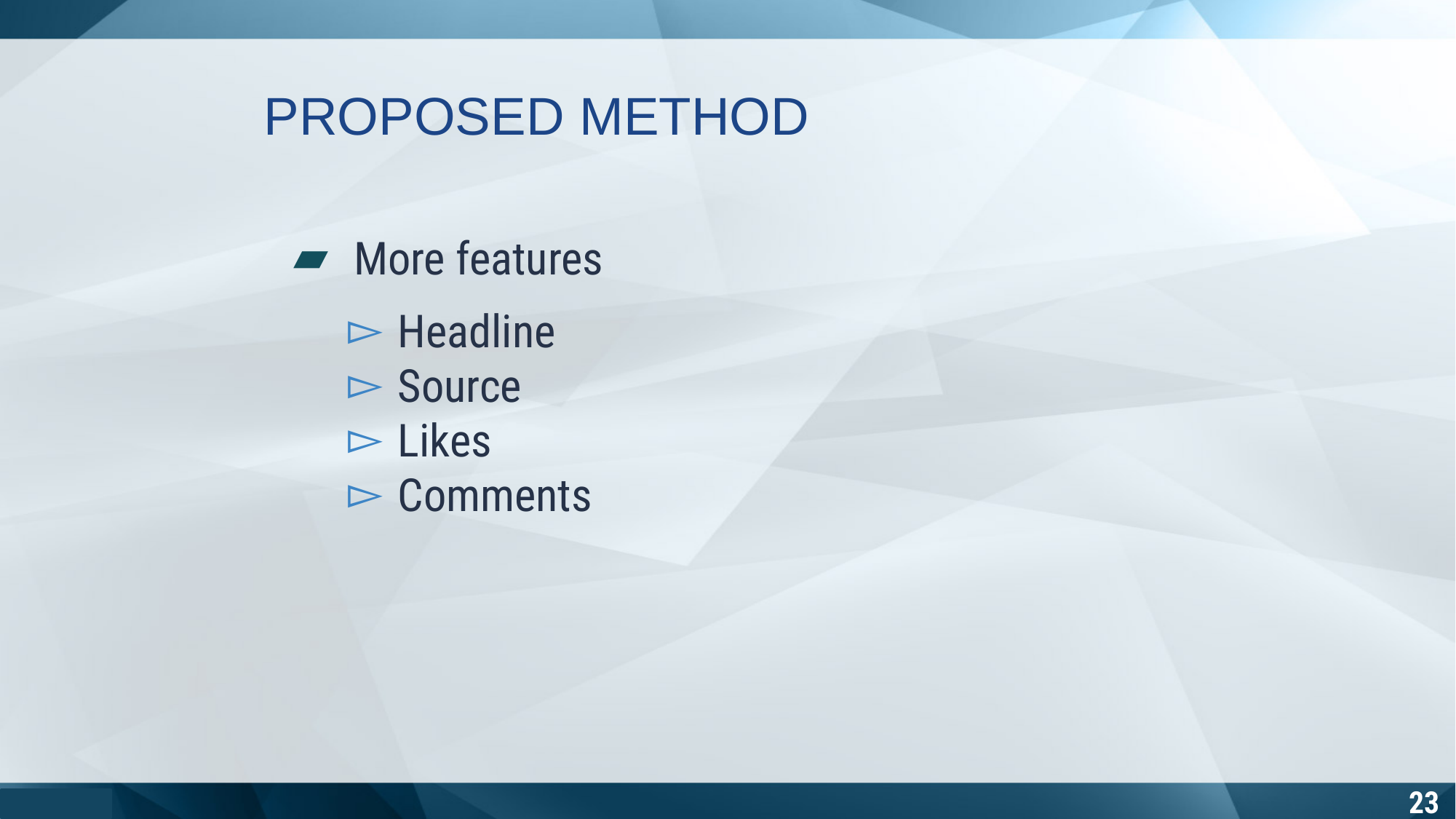

PROPOSED METHOD
 More features

Headline
Source
Likes
Comments
23